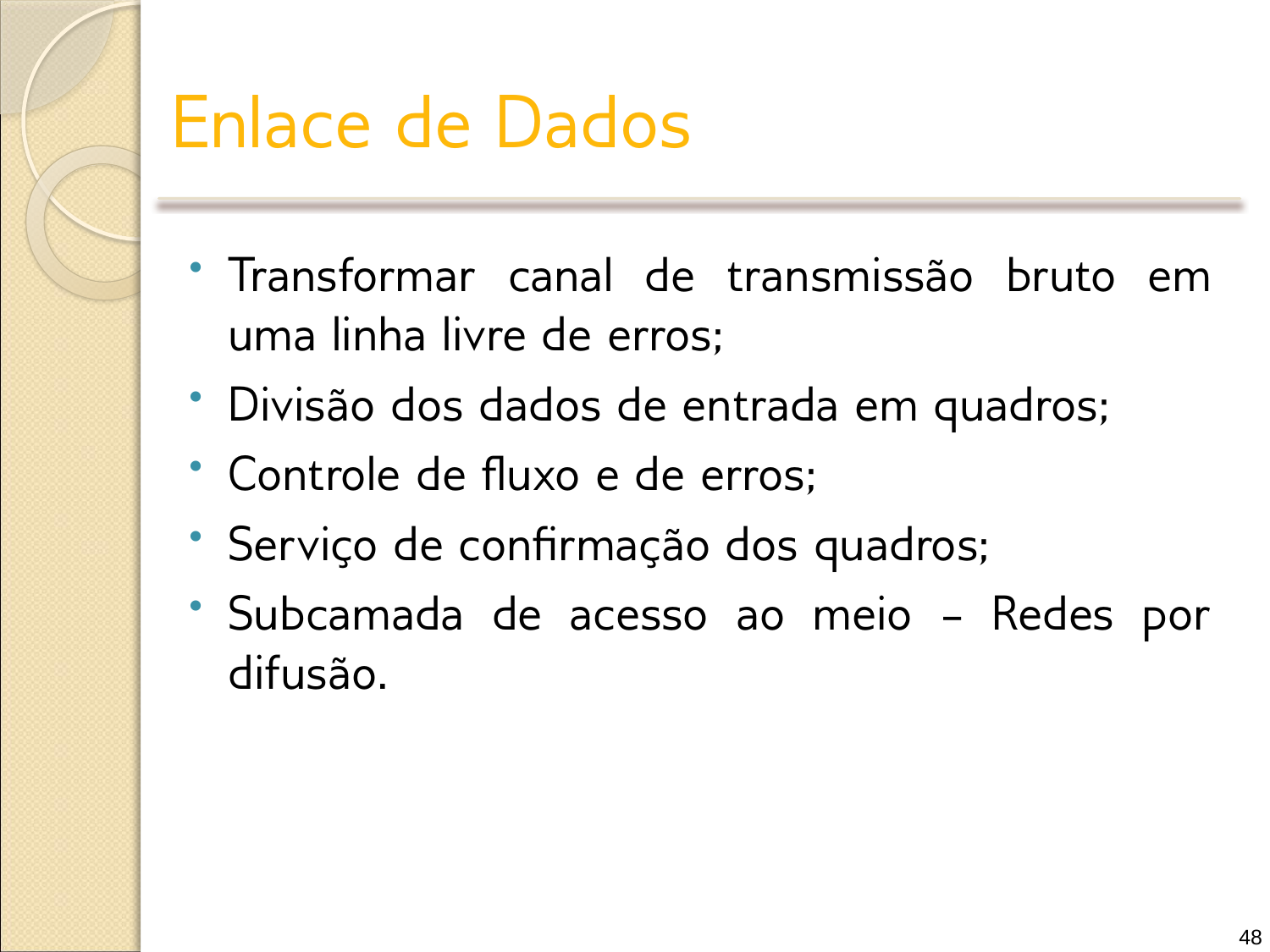

# Enlace de Dados
Transformar canal de transmissão bruto em uma linha livre de erros;
Divisão dos dados de entrada em quadros;
Controle de fluxo e de erros;
Serviço de confirmação dos quadros;
Subcamada de acesso ao meio – Redes por difusão.